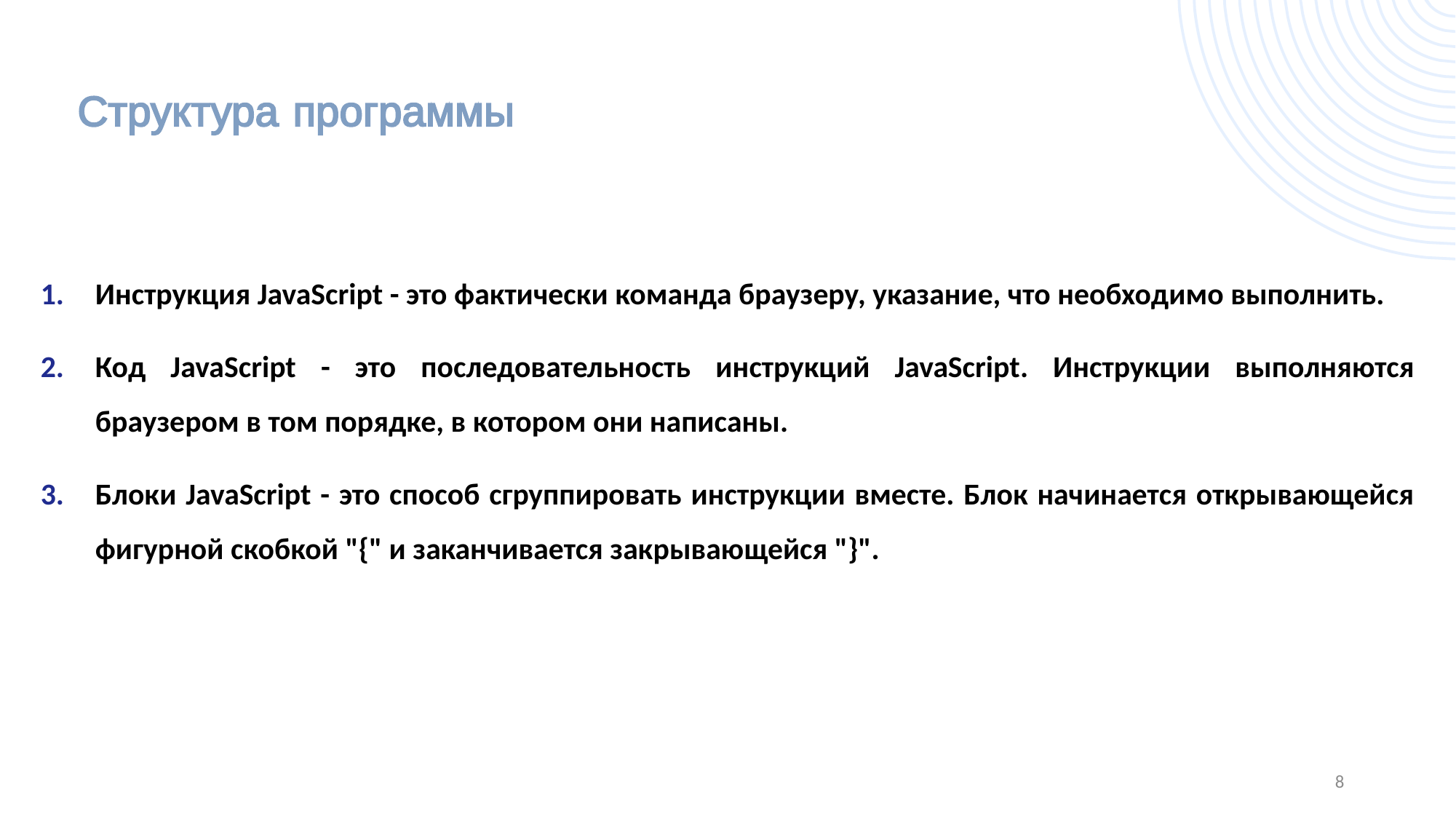

# Структура программы
Инструкция JavaScript - это фактически команда браузеру, указание, что необходимо выполнить.
Код JavaScript - это последовательность инструкций JavaScript. Инструкции выполняются браузером в том порядке, в котором они написаны.
Блоки JavaScript - это способ сгруппировать инструкции вместе. Блок начинается открывающейся фигурной скобкой "{" и заканчивается закрывающейся "}".
8